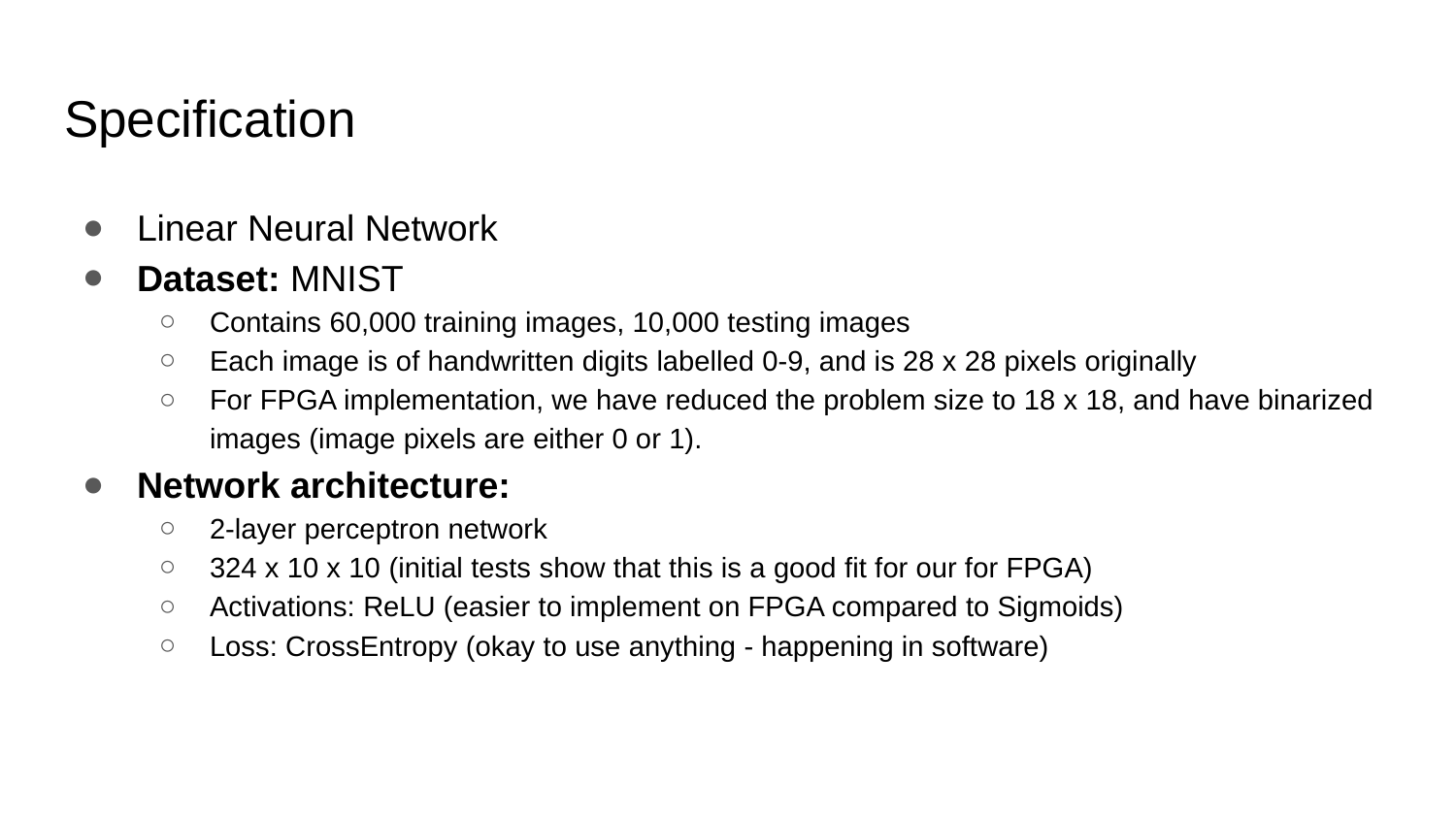

# Specification
Linear Neural Network
Dataset: MNIST
Contains 60,000 training images, 10,000 testing images
Each image is of handwritten digits labelled 0-9, and is 28 x 28 pixels originally
For FPGA implementation, we have reduced the problem size to 18 x 18, and have binarized images (image pixels are either 0 or 1).
Network architecture:
2-layer perceptron network
324 x 10 x 10 (initial tests show that this is a good fit for our for FPGA)
Activations: ReLU (easier to implement on FPGA compared to Sigmoids)
Loss: CrossEntropy (okay to use anything - happening in software)